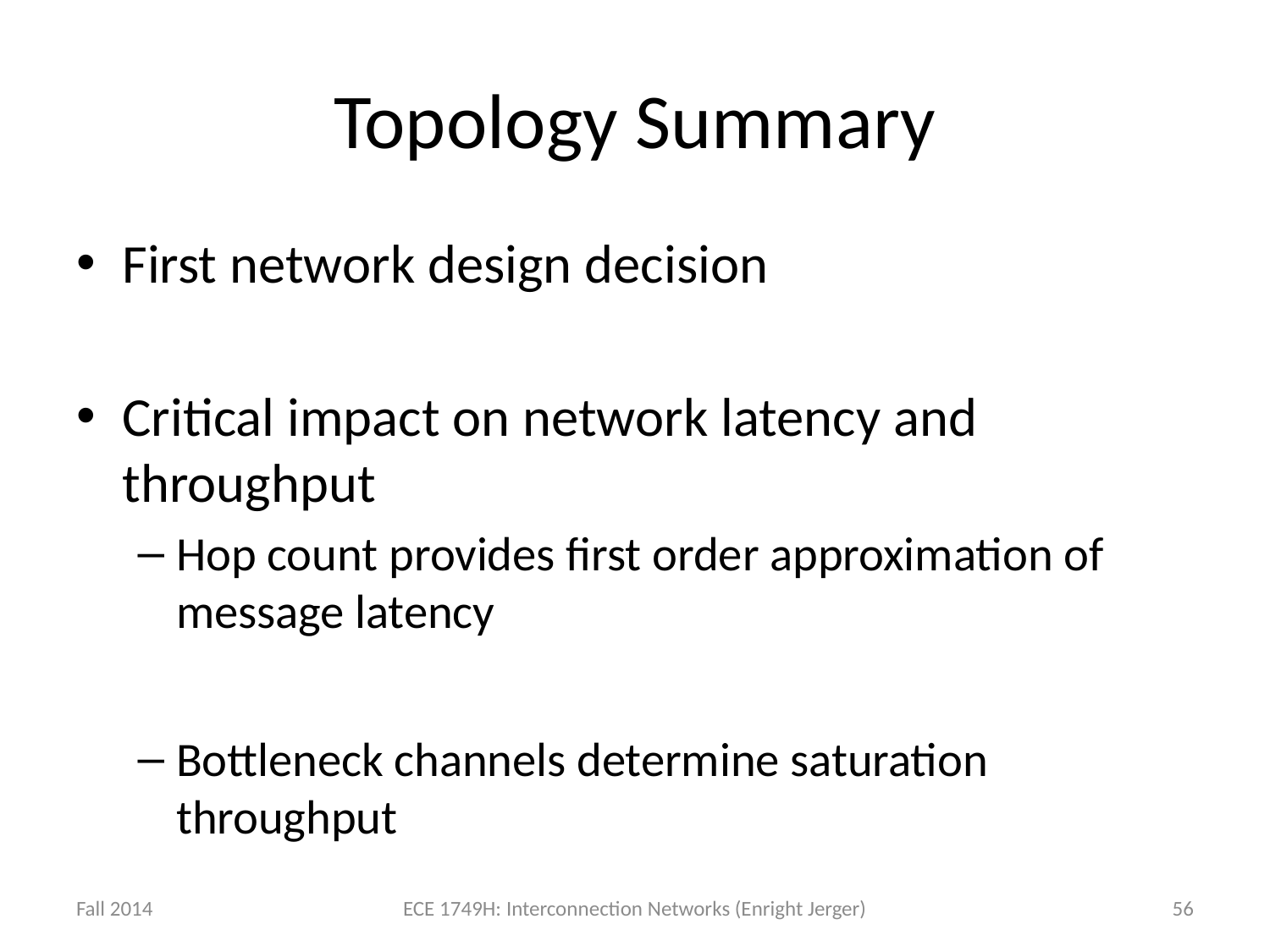

# Topology Summary
First network design decision

Critical impact on network latency and throughput
Hop count provides first order approximation of message latency

Bottleneck channels determine saturation throughput
Fall 2014
ECE 1749H: Interconnection Networks (Enright Jerger)
56